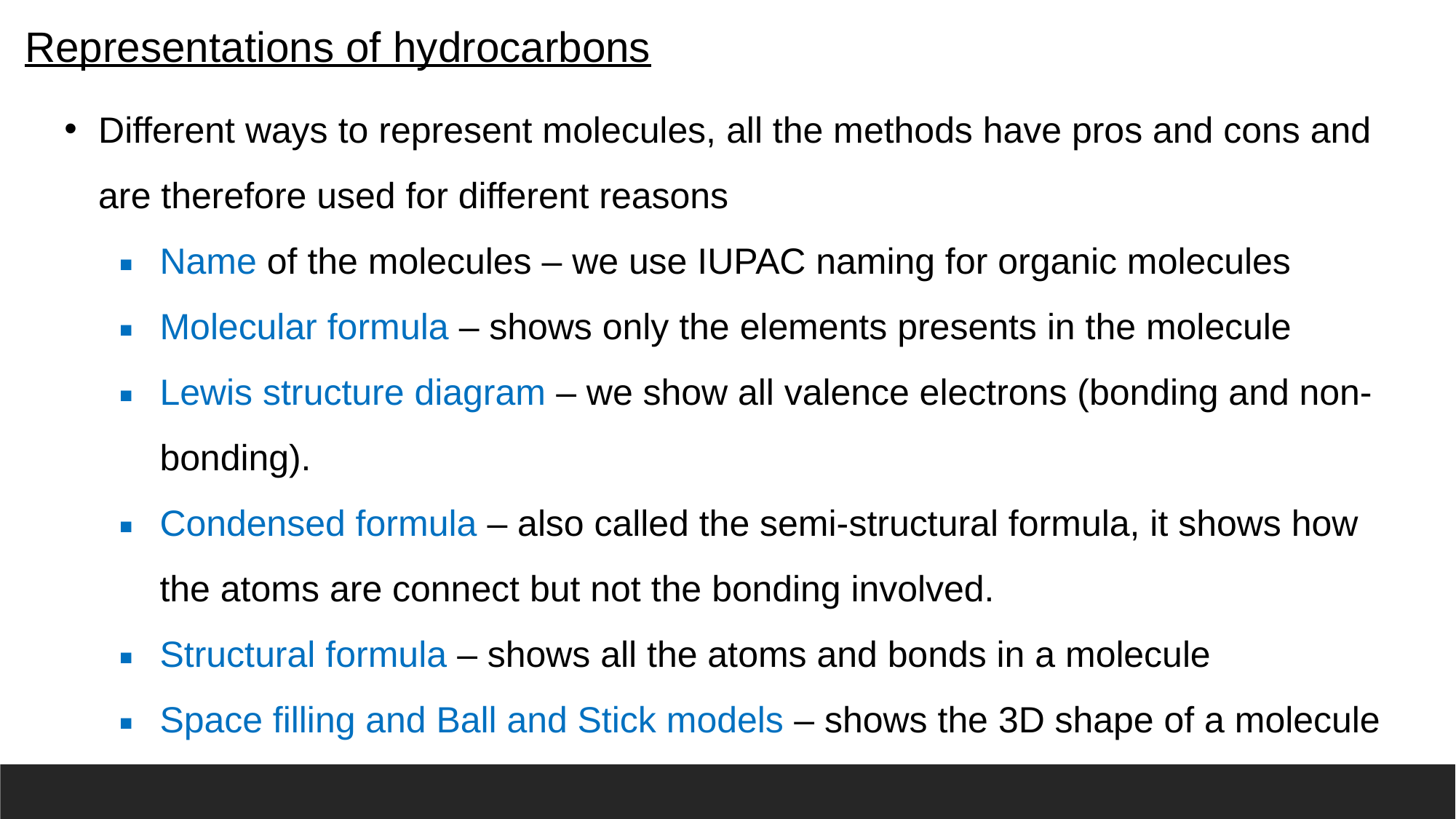

Representations of hydrocarbons
Different ways to represent molecules, all the methods have pros and cons and are therefore used for different reasons
Name of the molecules – we use IUPAC naming for organic molecules
Molecular formula – shows only the elements presents in the molecule
Lewis structure diagram – we show all valence electrons (bonding and non-bonding).
Condensed formula – also called the semi-structural formula, it shows how the atoms are connect but not the bonding involved.
Structural formula – shows all the atoms and bonds in a molecule
Space filling and Ball and Stick models – shows the 3D shape of a molecule